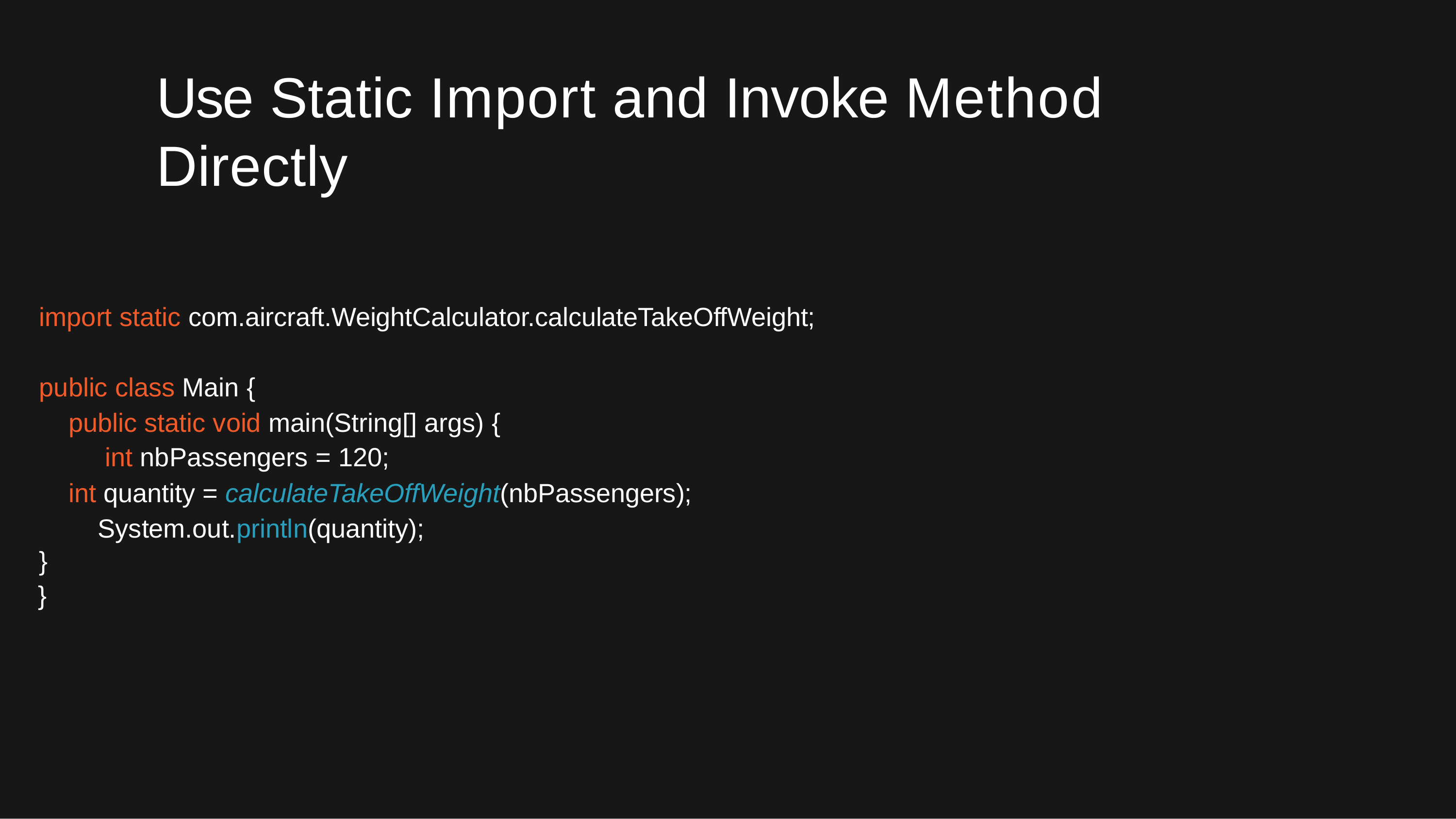

# Use Static Import and Invoke Method Directly
import static com.aircraft.WeightCalculator.calculateTakeOffWeight;

public class Main {
public static void main(String[] args) {  int nbPassengers = 120;
int quantity = calculateTakeOffWeight(nbPassengers);  System.out.println(quantity);
}
}
27